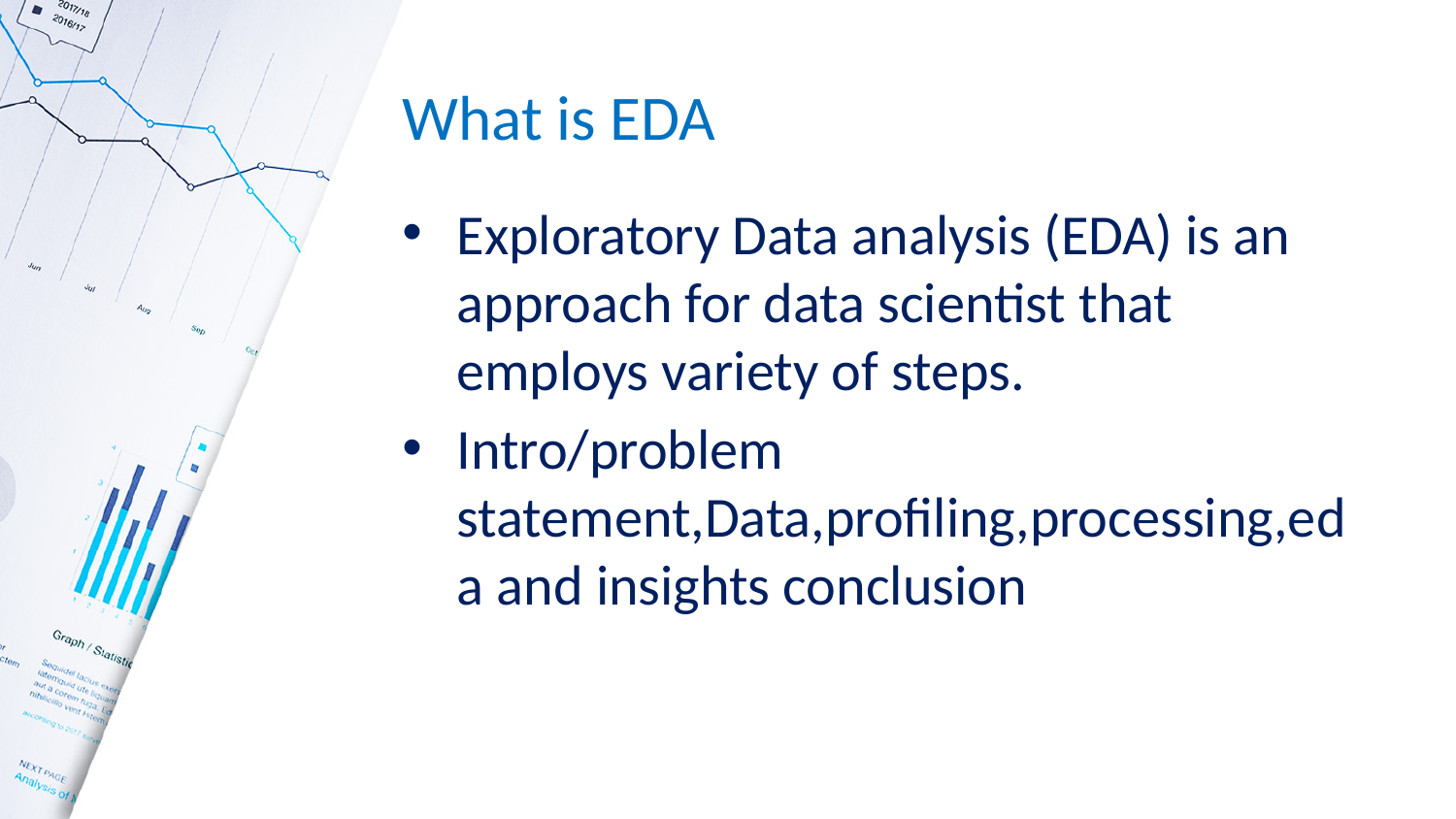

# What is EDA
Exploratory Data analysis (EDA) is an approach for data scientist that employs variety of steps.
Intro/problem statement,Data,profiling,processing,eda and insights conclusion